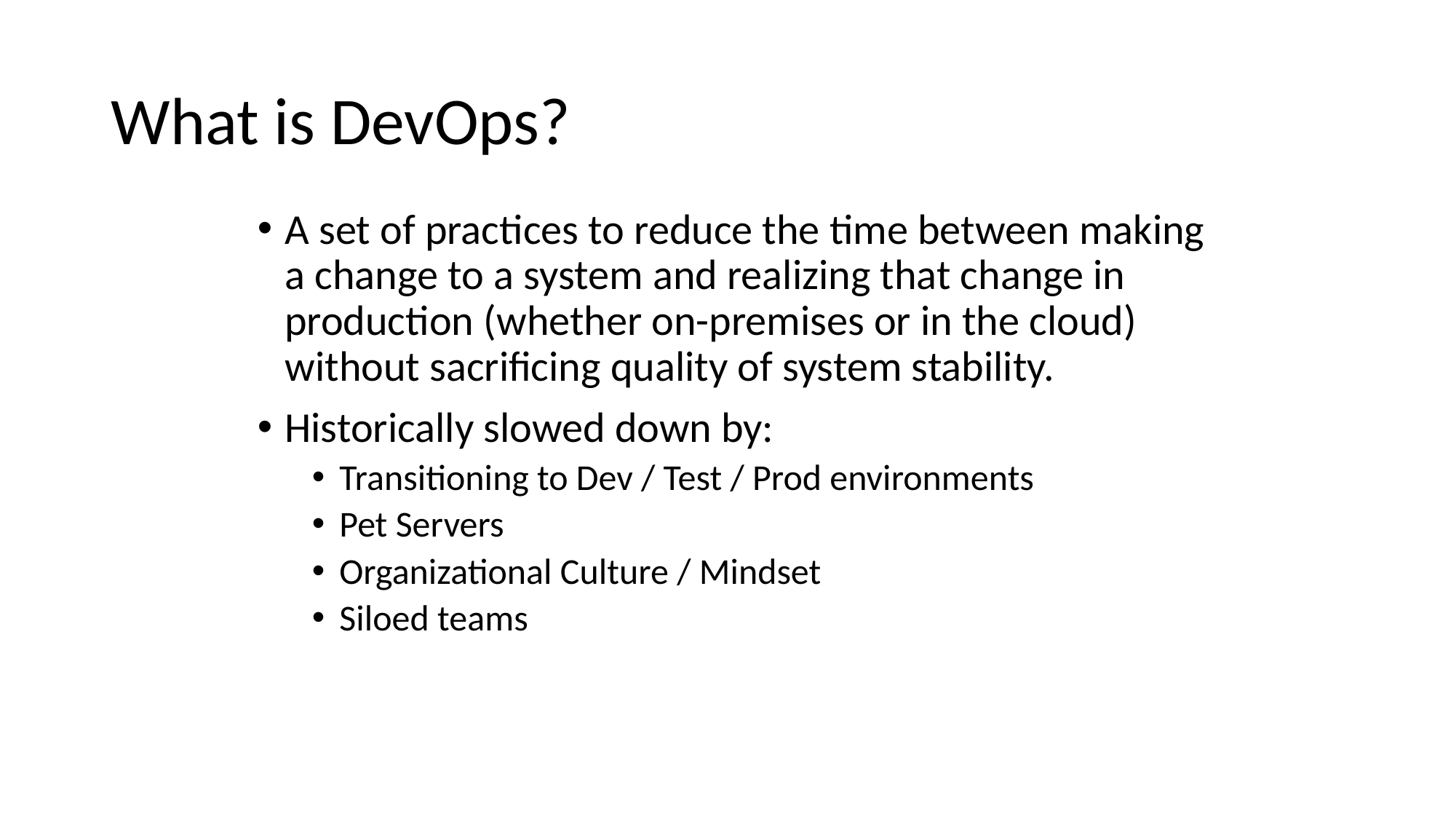

# What is DevOps?
A set of practices to reduce the time between making a change to a system and realizing that change in production (whether on-premises or in the cloud) without sacrificing quality of system stability.
Historically slowed down by:
Transitioning to Dev / Test / Prod environments
Pet Servers
Organizational Culture / Mindset
Siloed teams